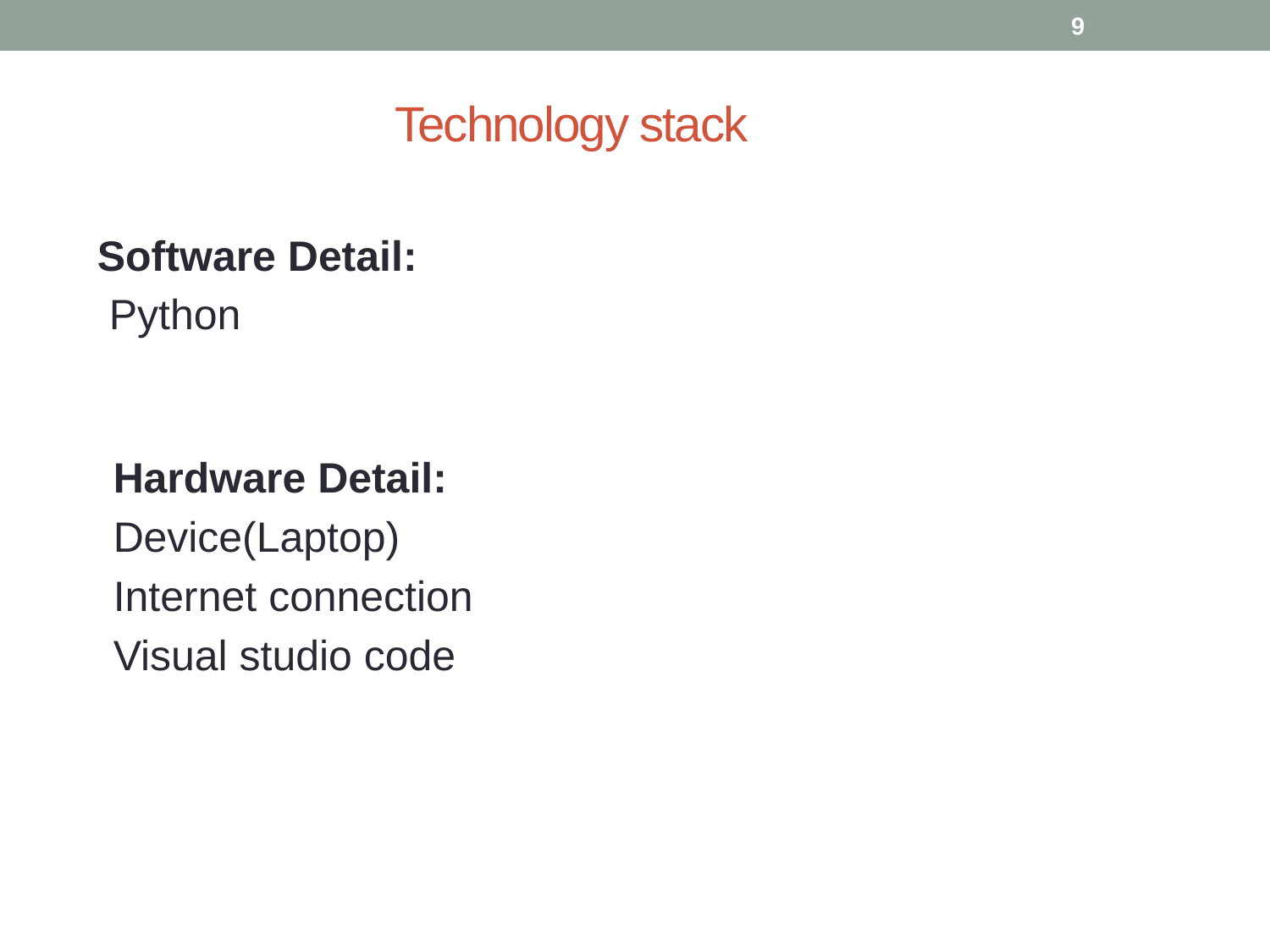

9
Technology stack
Software Detail:
 Python
Hardware Detail:
Device(Laptop)
Internet connection
Visual studio code